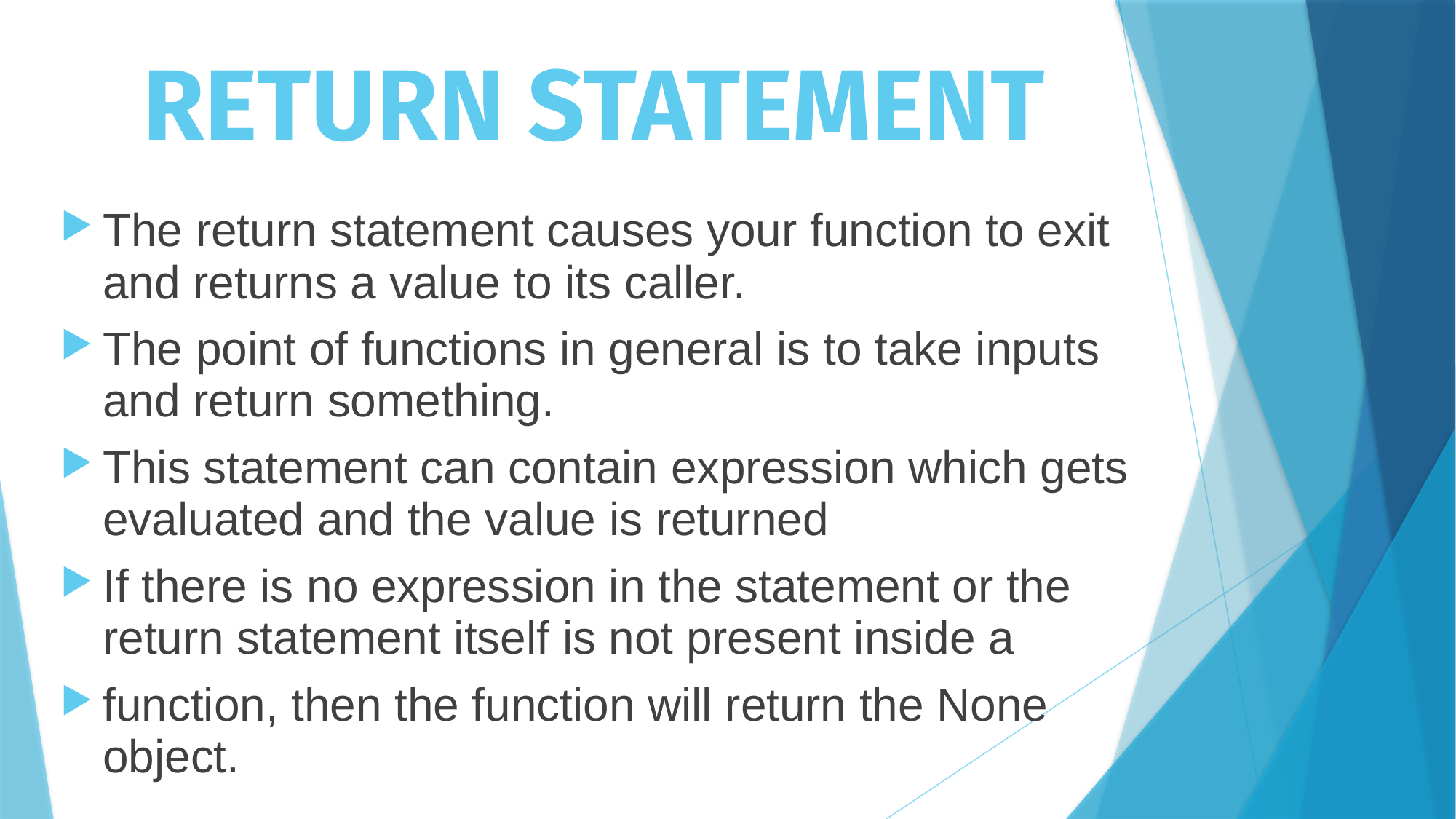

# RETURN STATEMENT
The return statement causes your function to exit and returns a value to its caller.
The point of functions in general is to take inputs and return something.
This statement can contain expression which gets evaluated and the value is returned
If there is no expression in the statement or the return statement itself is not present inside a
function, then the function will return the None object.